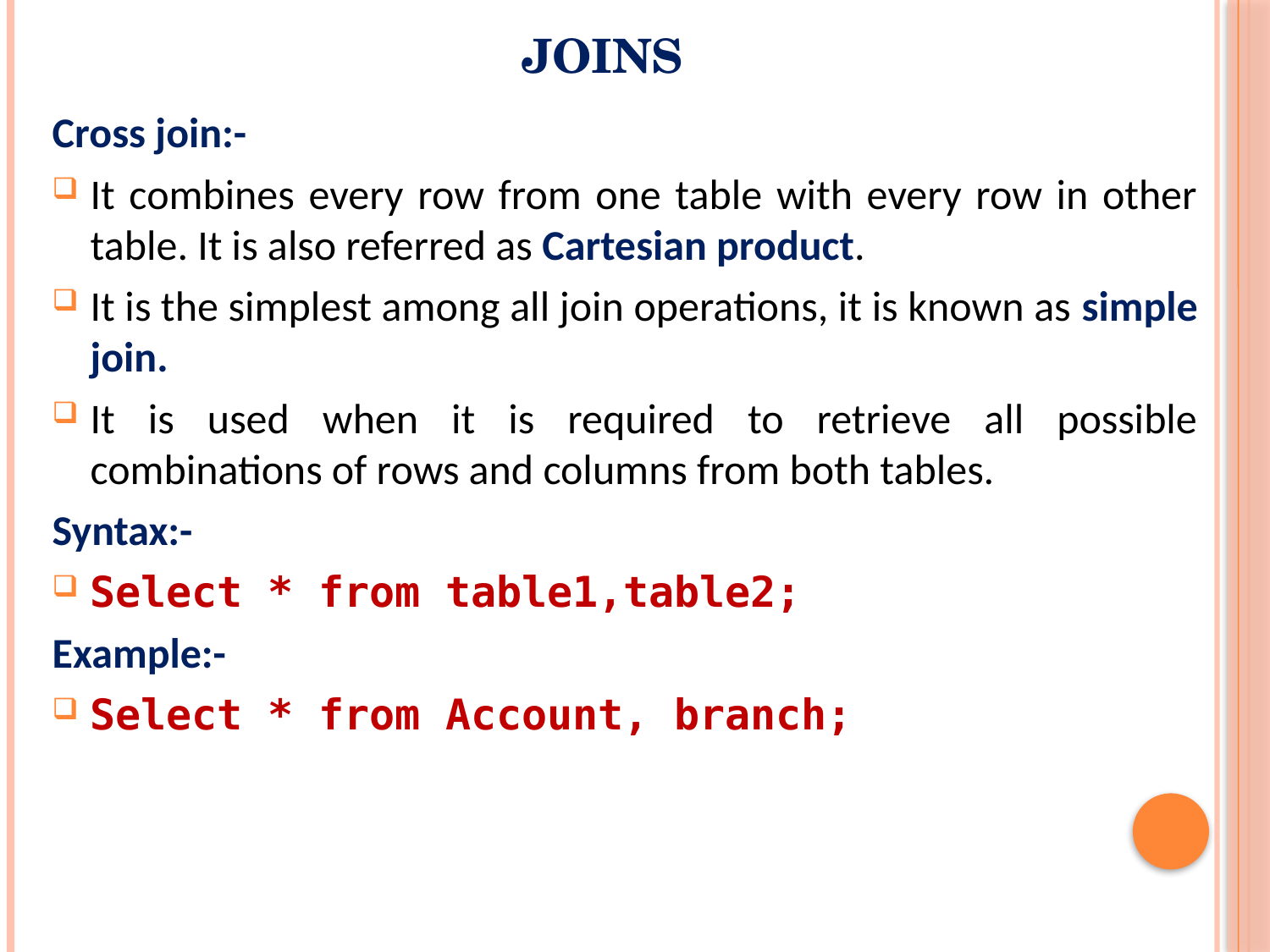

# joins
Cross join:-
It combines every row from one table with every row in other table. It is also referred as Cartesian product.
It is the simplest among all join operations, it is known as simple join.
It is used when it is required to retrieve all possible combinations of rows and columns from both tables.
Syntax:-
Select * from table1,table2;
Example:-
Select * from Account, branch;